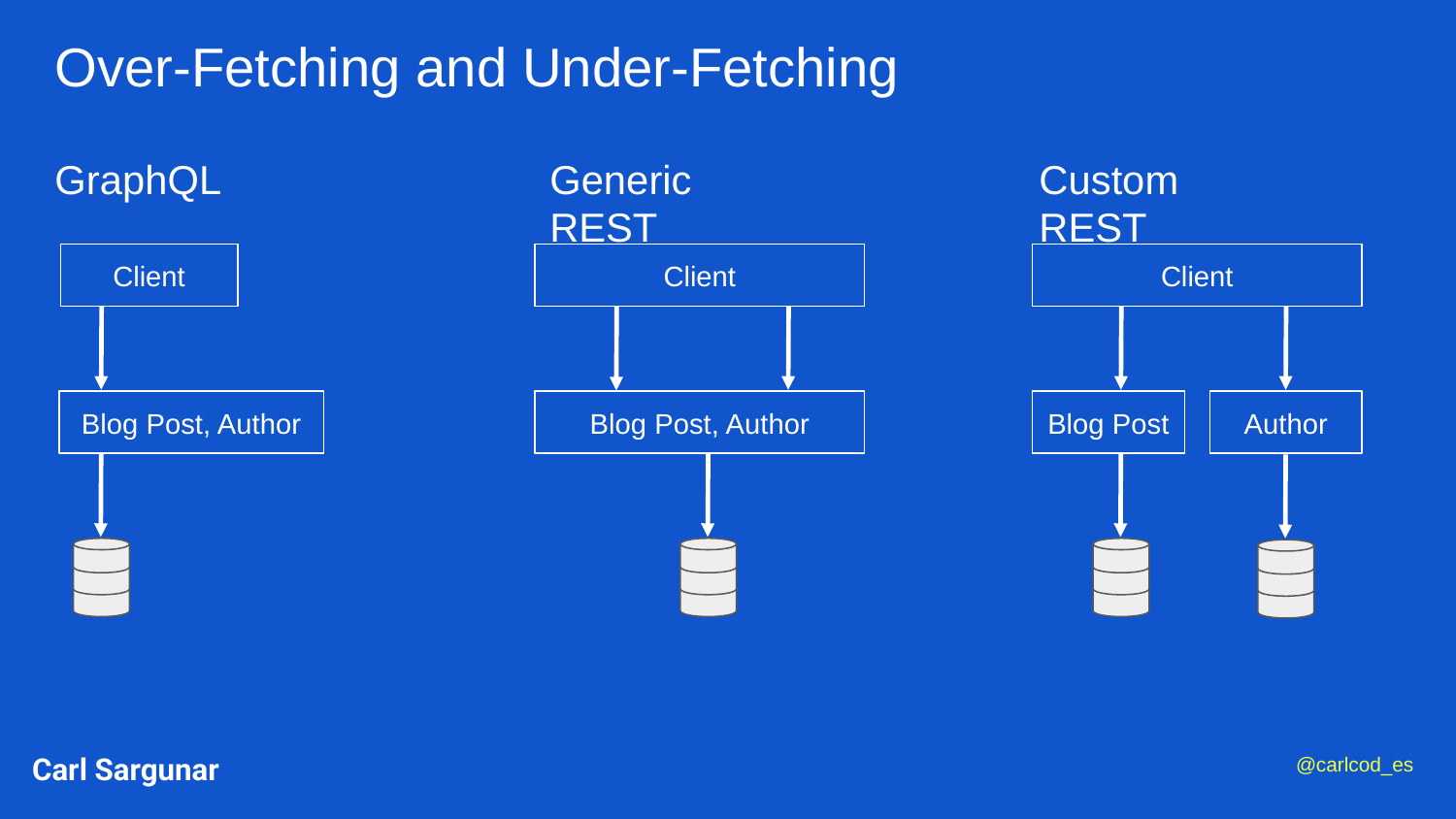

# Over-Fetching and Under-Fetching
GraphQL
Generic REST
Custom REST
Client
Client
Client
Blog Post, Author
Blog Post, Author
Blog Post
Author

Carl Sargunar
@carlcod_es